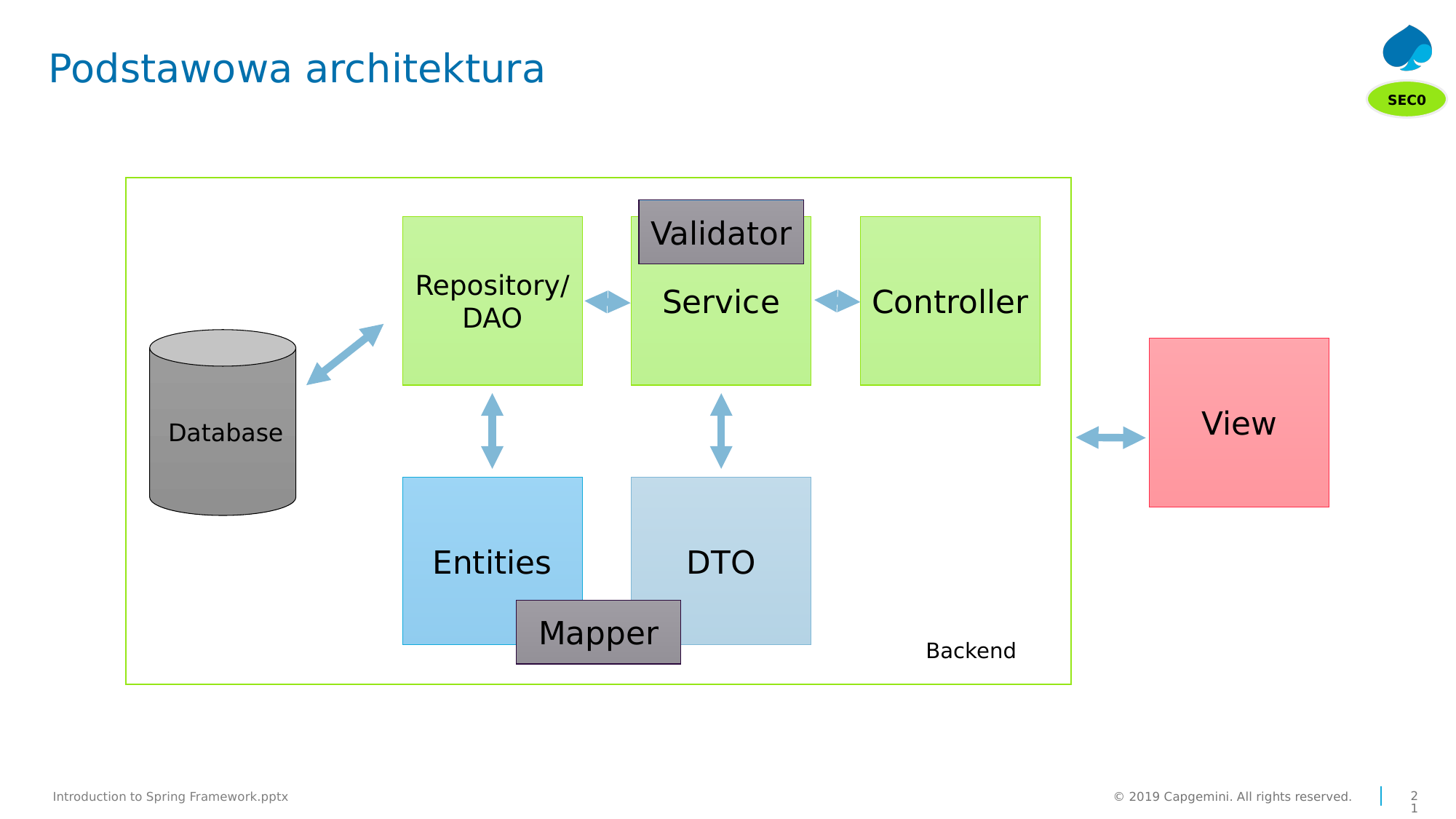

# Podstawowa architektura
SEC0

Repository/DAO
Service
Controller
 Database
View
Entities
DTO
Backend
Validator
Mapper
© 2019 Capgemini. All rights reserved.
21